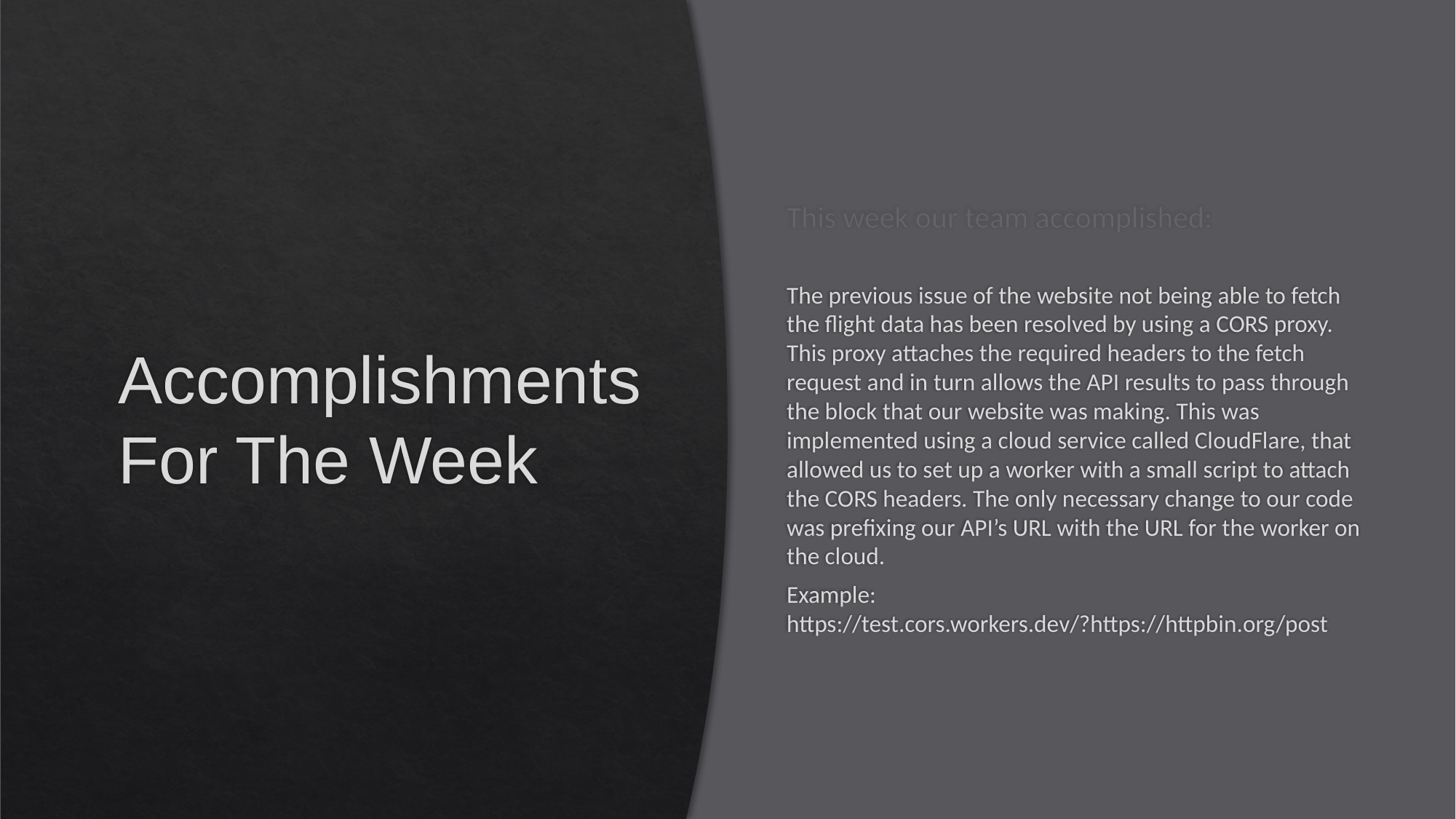

# Accomplishments For The Week
This week our team accomplished:
The previous issue of the website not being able to fetch the flight data has been resolved by using a CORS proxy. This proxy attaches the required headers to the fetch request and in turn allows the API results to pass through the block that our website was making. This was implemented using a cloud service called CloudFlare, that allowed us to set up a worker with a small script to attach the CORS headers. The only necessary change to our code was prefixing our API’s URL with the URL for the worker on the cloud.
Example: https://test.cors.workers.dev/?https://httpbin.org/post